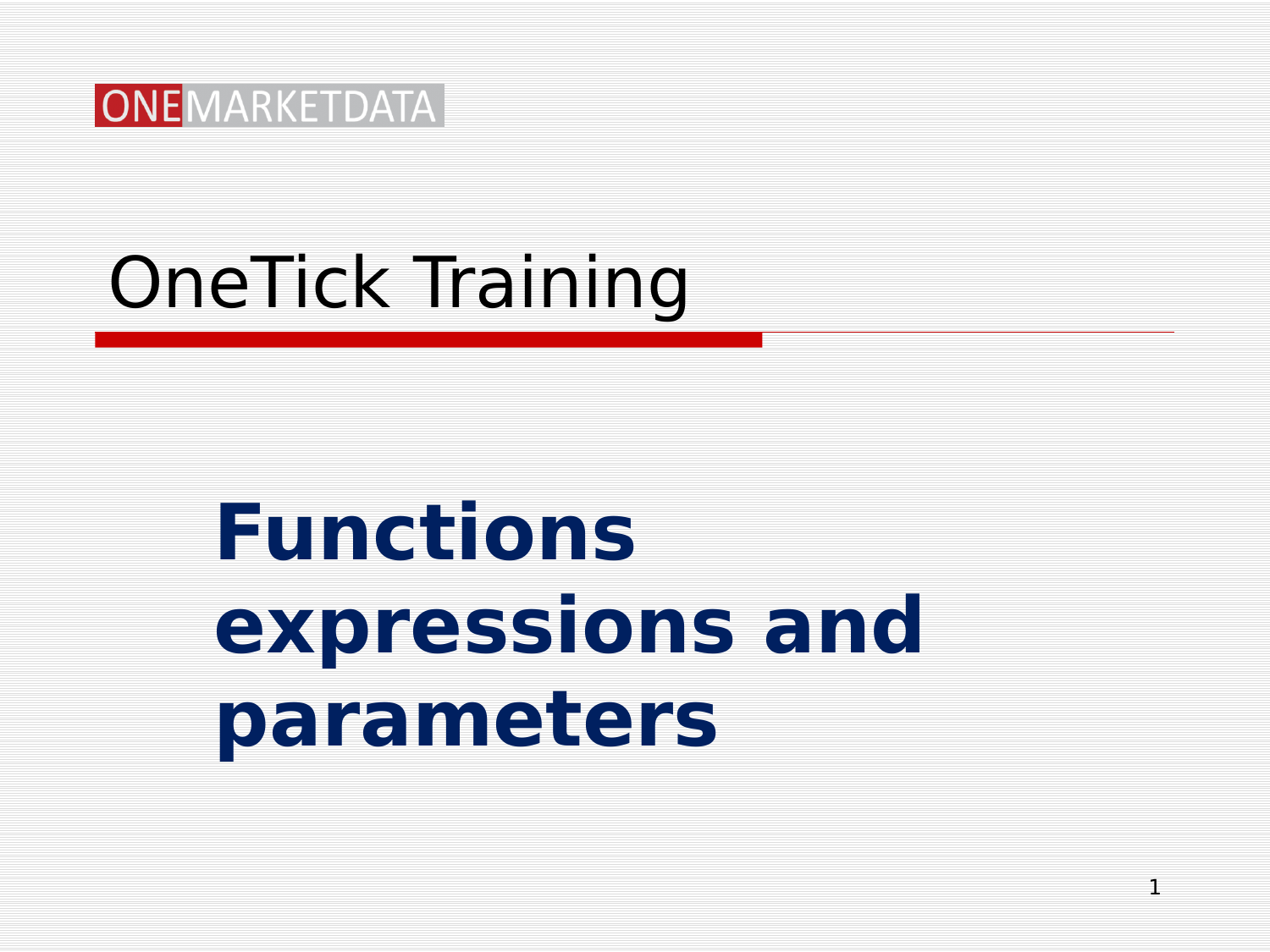

# OneTick Training
Functions expressions and parameters
1